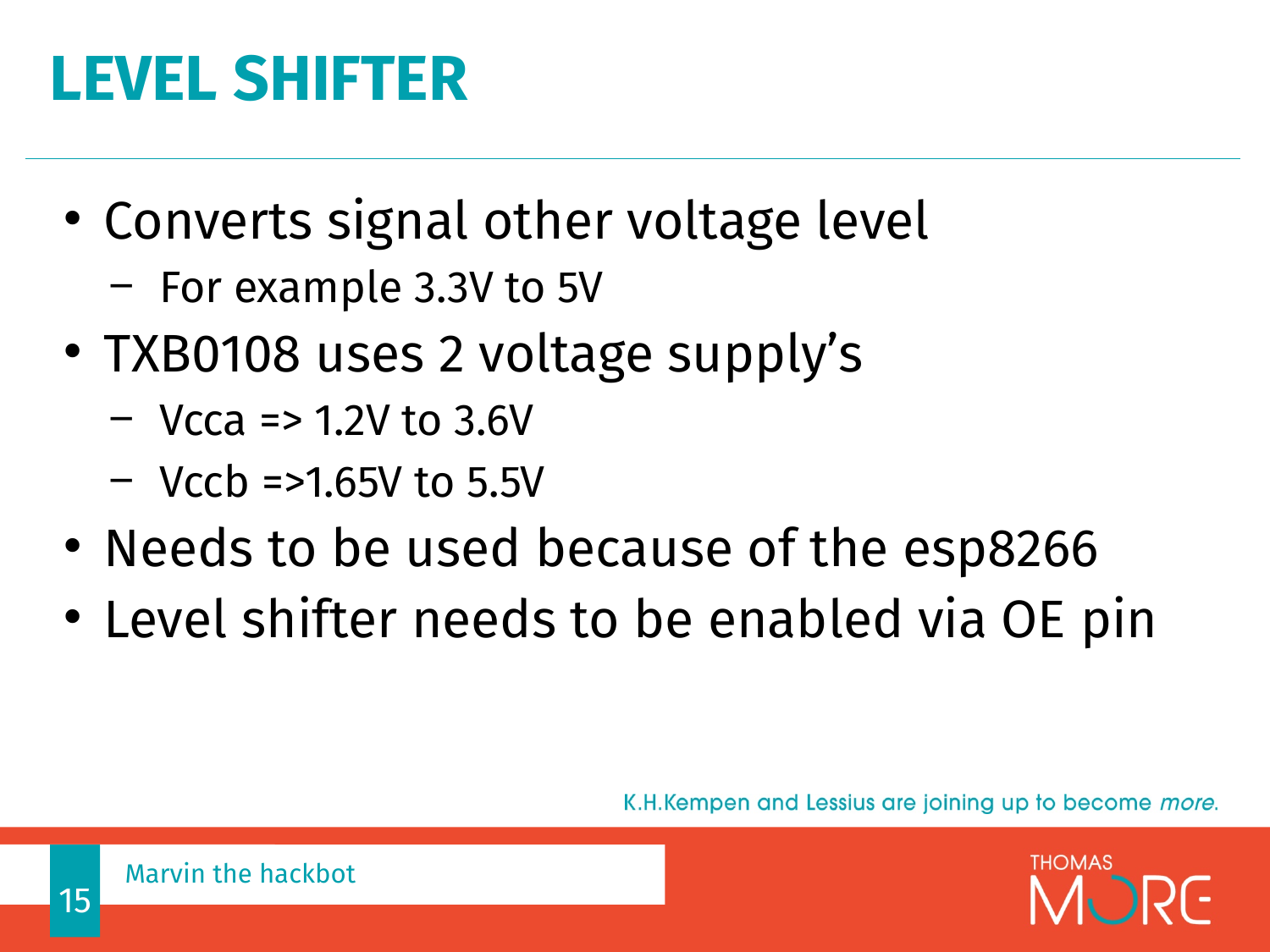

# Level shifter
Converts signal other voltage level
For example 3.3V to 5V
TXB0108 uses 2 voltage supply’s
Vcca => 1.2V to 3.6V
Vccb =>1.65V to 5.5V
Needs to be used because of the esp8266
Level shifter needs to be enabled via OE pin
15
Marvin the hackbot